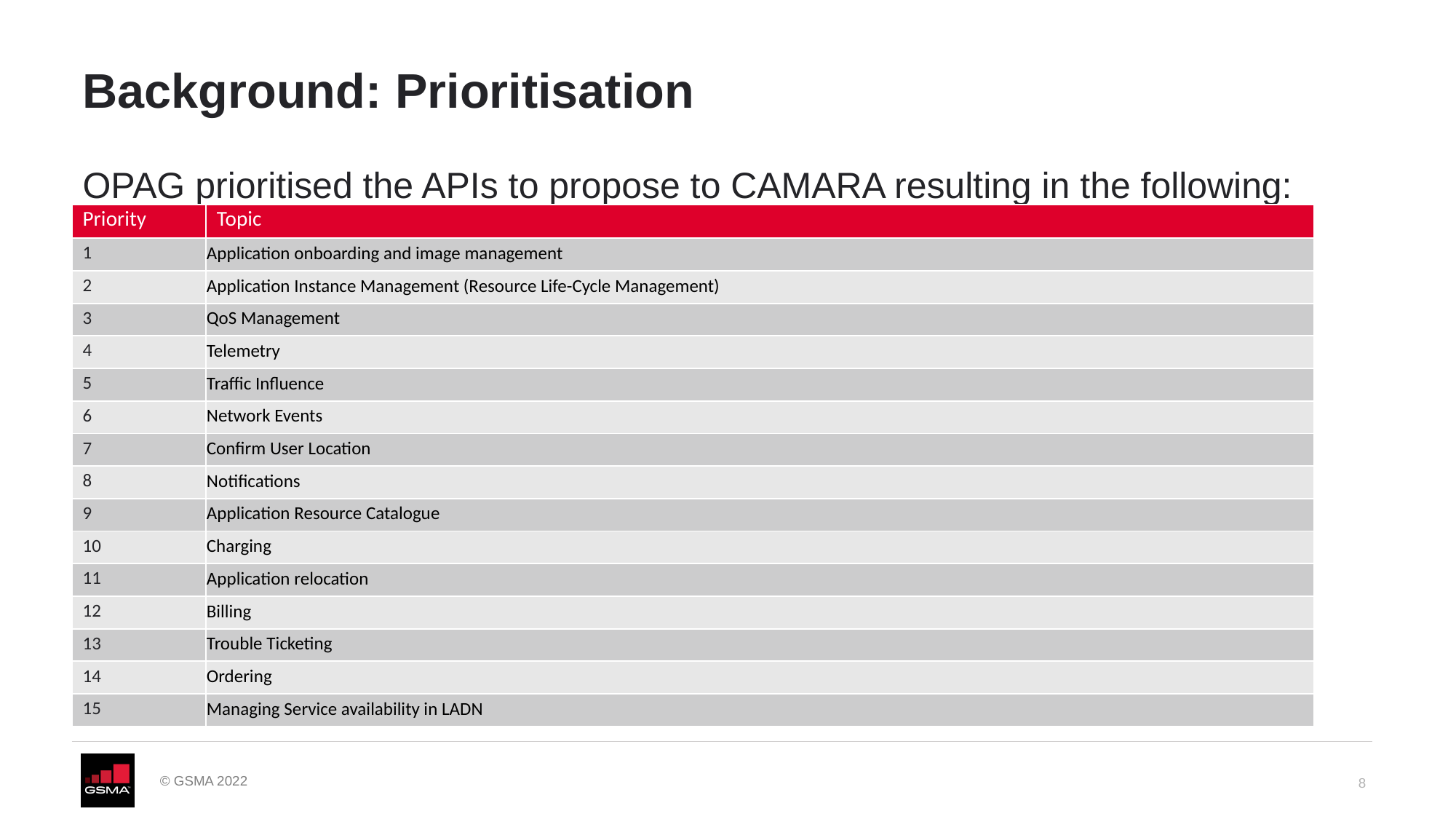

# Background: Prioritisation
OPAG prioritised the APIs to propose to CAMARA resulting in the following:

| Priority | Topic |
| --- | --- |
| 1 | Application onboarding and image management |
| 2 | Application Instance Management (Resource Life-Cycle Management) |
| 3 | QoS Management |
| 4 | Telemetry |
| 5 | Traffic Influence |
| 6 | Network Events |
| 7 | Confirm User Location |
| 8 | Notifications |
| 9 | Application Resource Catalogue |
| 10 | Charging |
| 11 | Application relocation |
| 12 | Billing |
| 13 | Trouble Ticketing |
| 14 | Ordering |
| 15 | Managing Service availability in LADN |
8